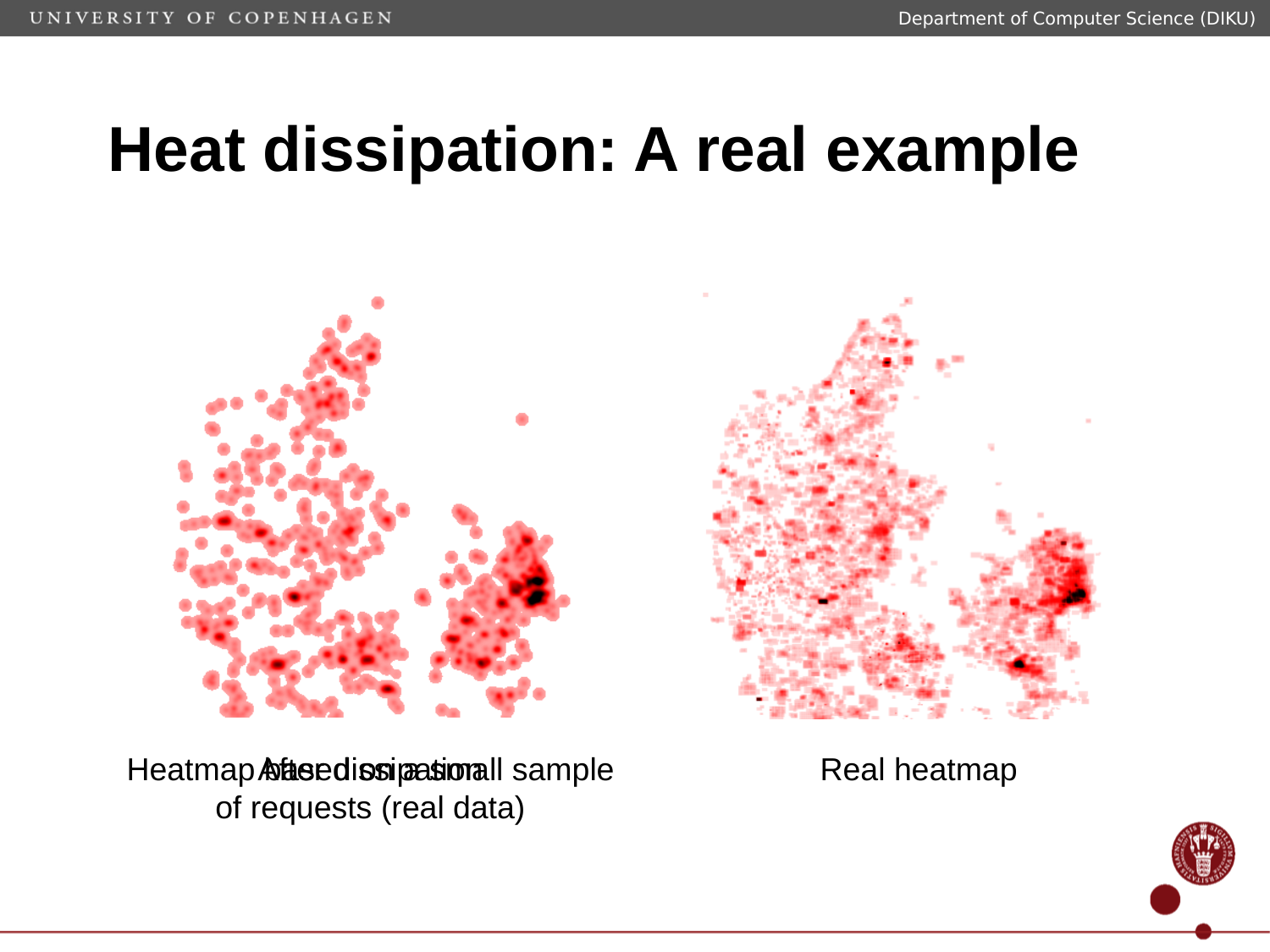

Department of Computer Science (DIKU)
# Heat dissipation: A real example

After dissipation
Heatmap based on a small sample of requests (real data)
Real heatmap